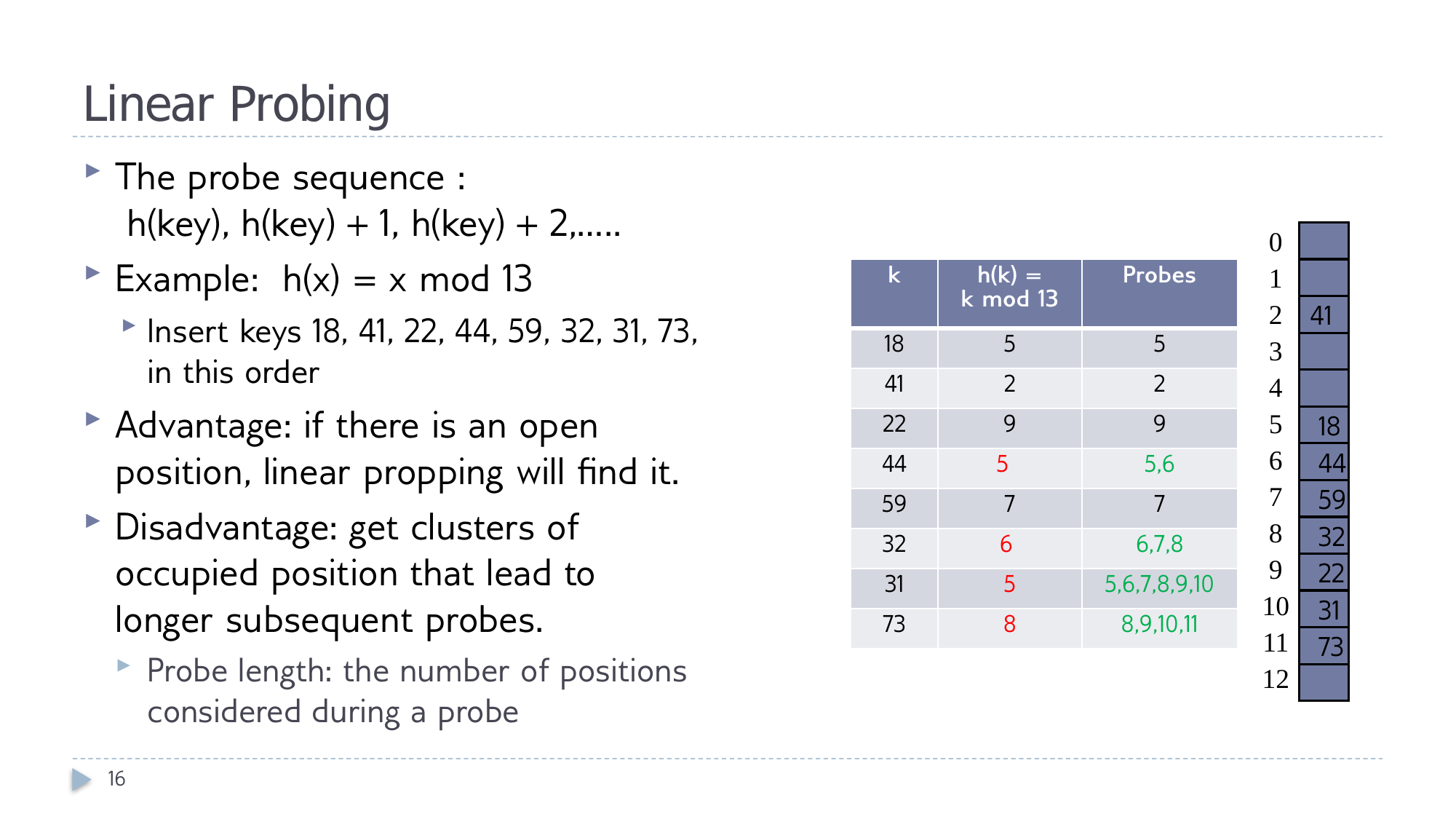

# Linear Probing
The probe sequence :
 h(key), h(key) + 1, h(key) + 2,…..
Example:  h(x) = x mod 13
Insert keys 18, 41, 22, 44, 59, 32, 31, 73, in this order
Advantage: if there is an open position, linear propping will find it.
Disadvantage: get clusters of occupied position that lead to longer subsequent probes.
Probe length: the number of positions considered during a probe

| k | h(k) = k mod 13 | Probes |
| --- | --- | --- |
| 18 | 5 | 5 |
| 41 | 2 | 2 |
| 22 | 9 | 9 |
| 44 | 5 | 5,6 |
| 59 | 7 | 7 |
| 32 | 6 | 6,7,8 |
| 31 | 5 | 5,6,7,8,9,10 |
| 73 | 8 | 8,9,10,11 |

41

 18
 44
 59
 32
 22
 31
 73

0
1
2
3
4
5
6
7
8
9
10
11
12
16